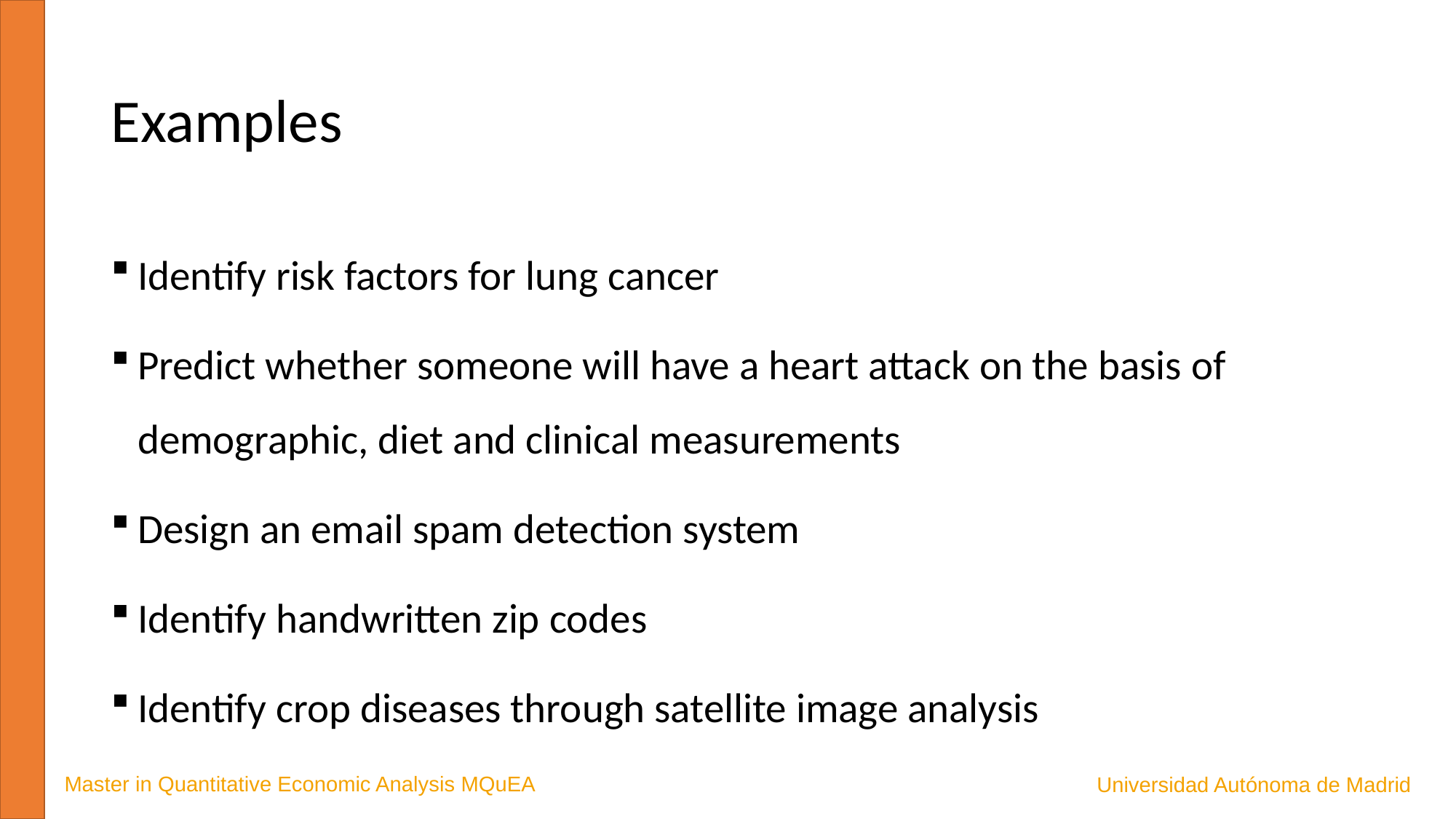

# Examples
Identify risk factors for lung cancer
Predict whether someone will have a heart attack on the basis of demographic, diet and clinical measurements
Design an email spam detection system
Identify handwritten zip codes
Identify crop diseases through satellite image analysis
Master in Quantitative Economic Analysis MQuEA
Universidad Autónoma de Madrid